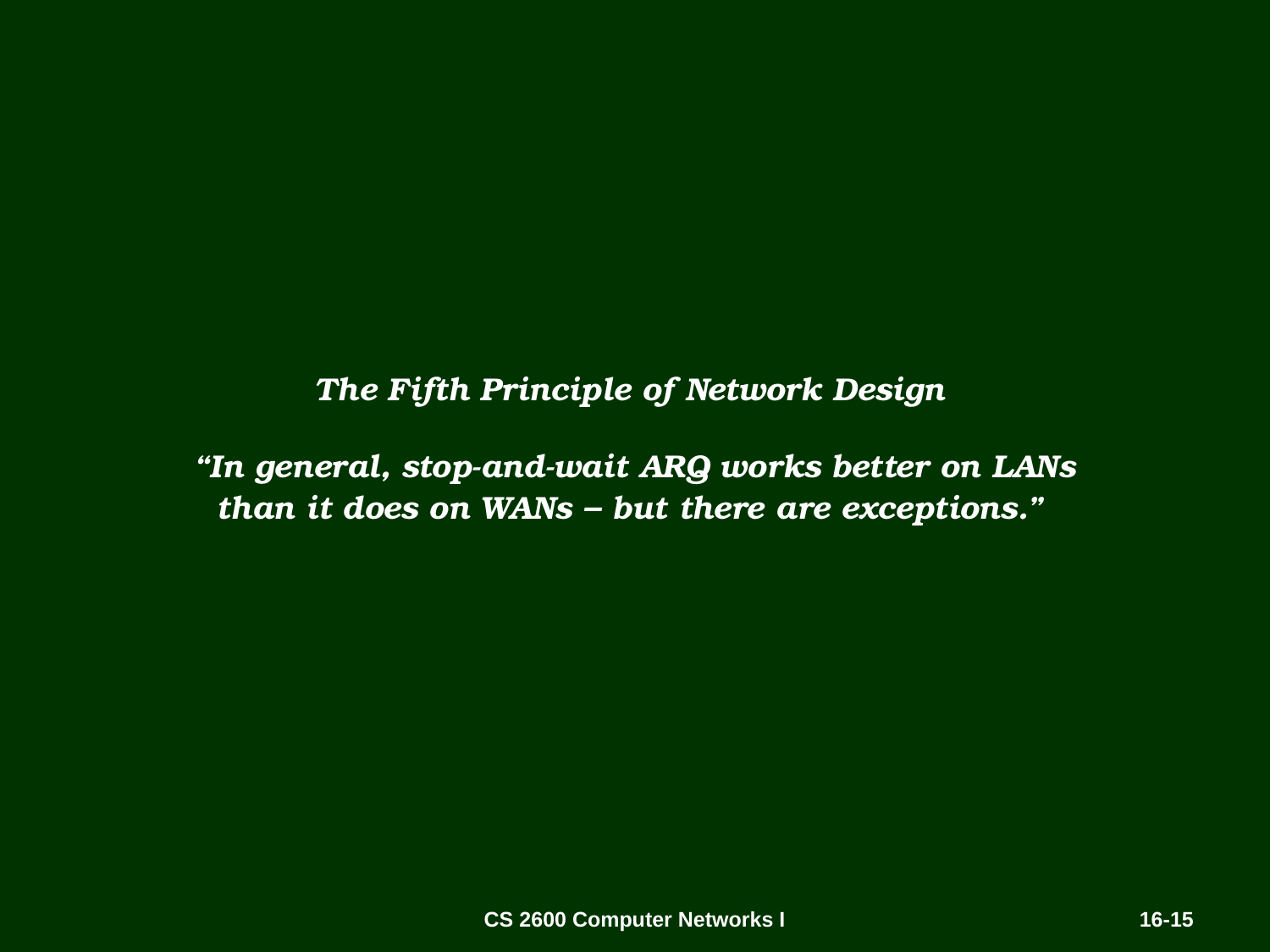

The Fifth Principle of Network Design

“In general, stop-and-wait ARQ works better on LANs than it does on WANs – but there are exceptions.”
CS 2600 Computer Networks I
16-15